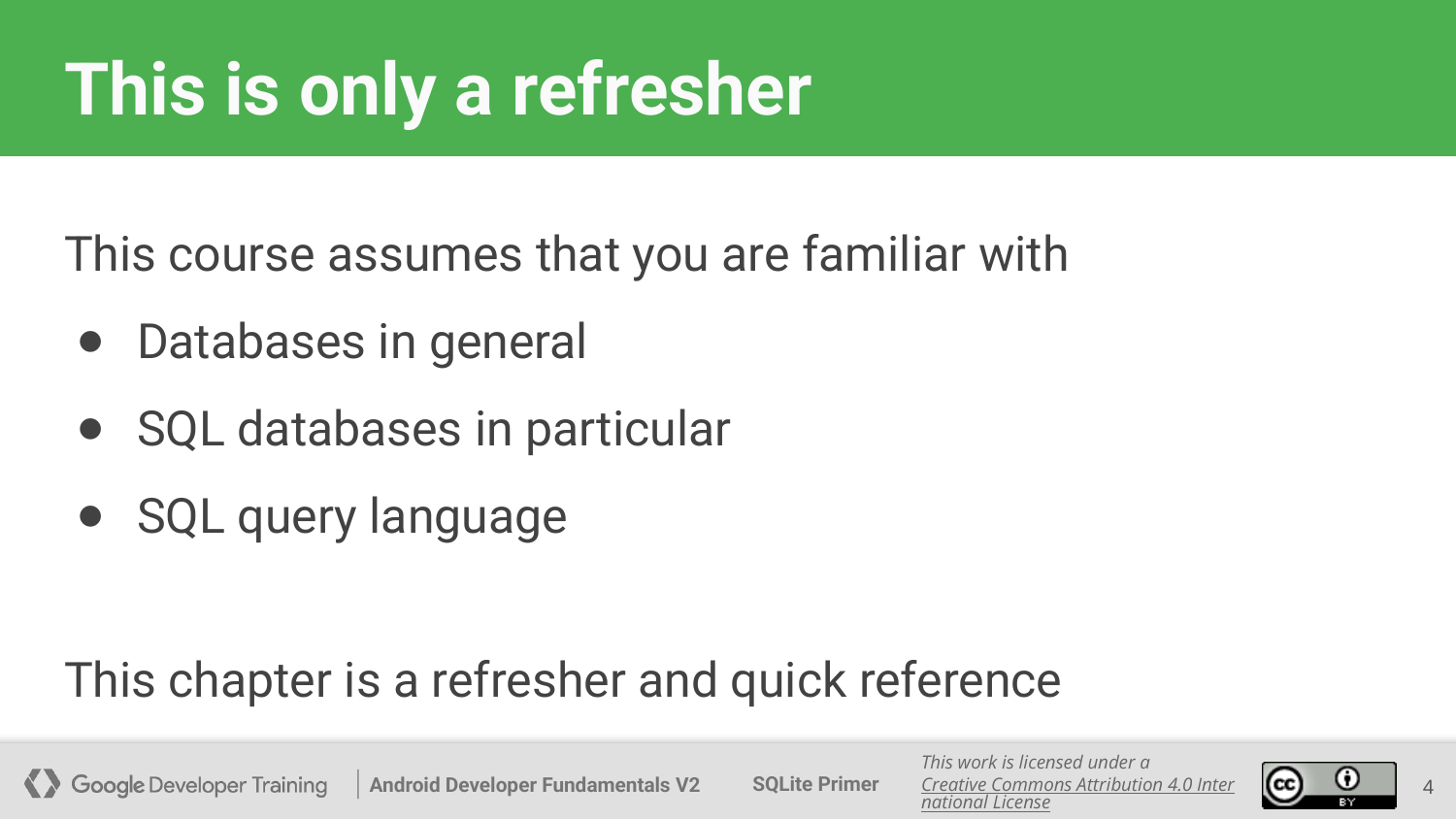

# This is only a refresher

This course assumes that you are familiar with
Databases in general
SQL databases in particular
SQL query language

This chapter is a refresher and quick reference
4